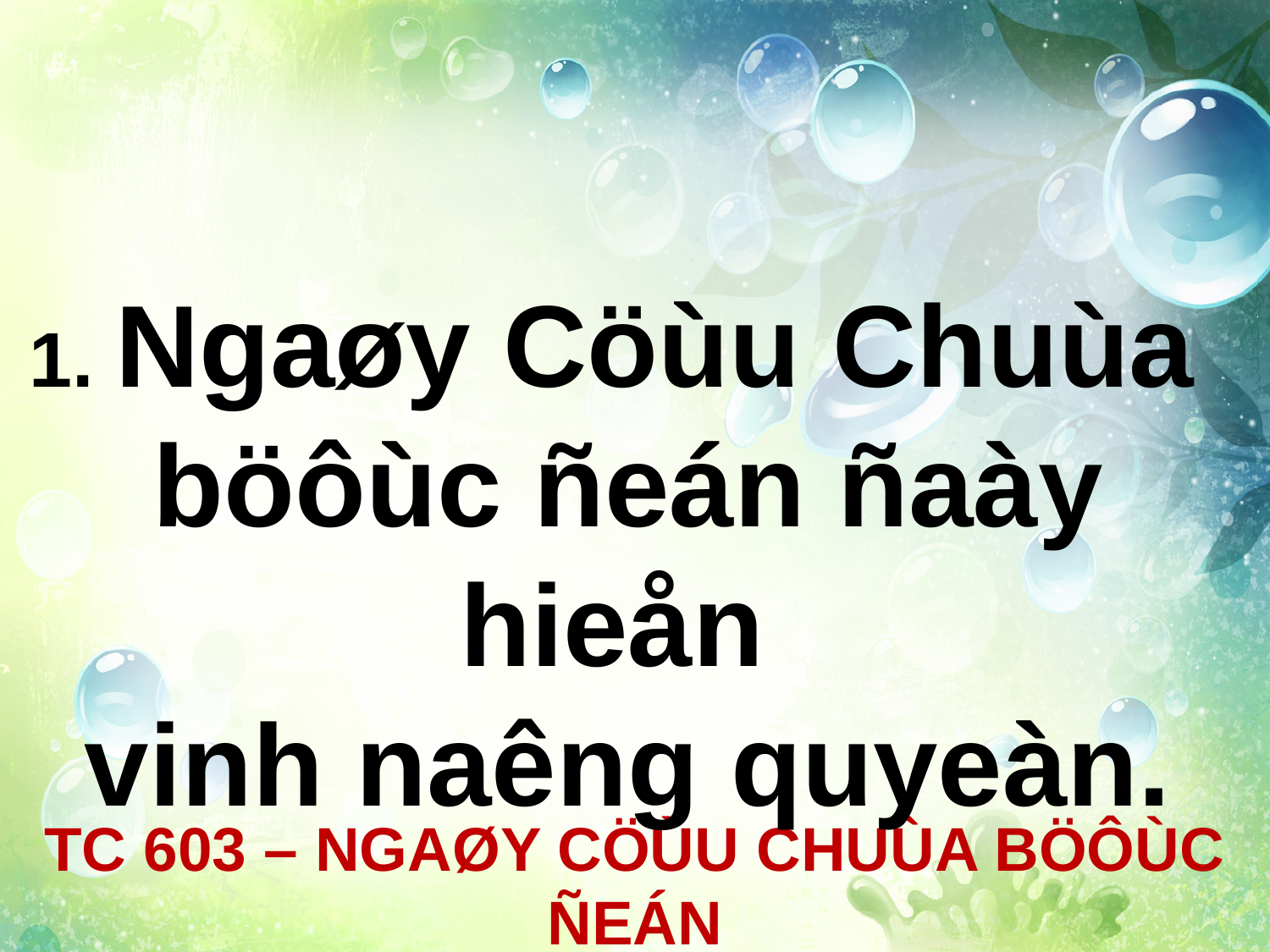

1. Ngaøy Cöùu Chuùa
böôùc ñeán ñaày hieån
vinh naêng quyeàn.
TC 603 – NGAØY CÖÙU CHUÙA BÖÔÙC ÑEÁN